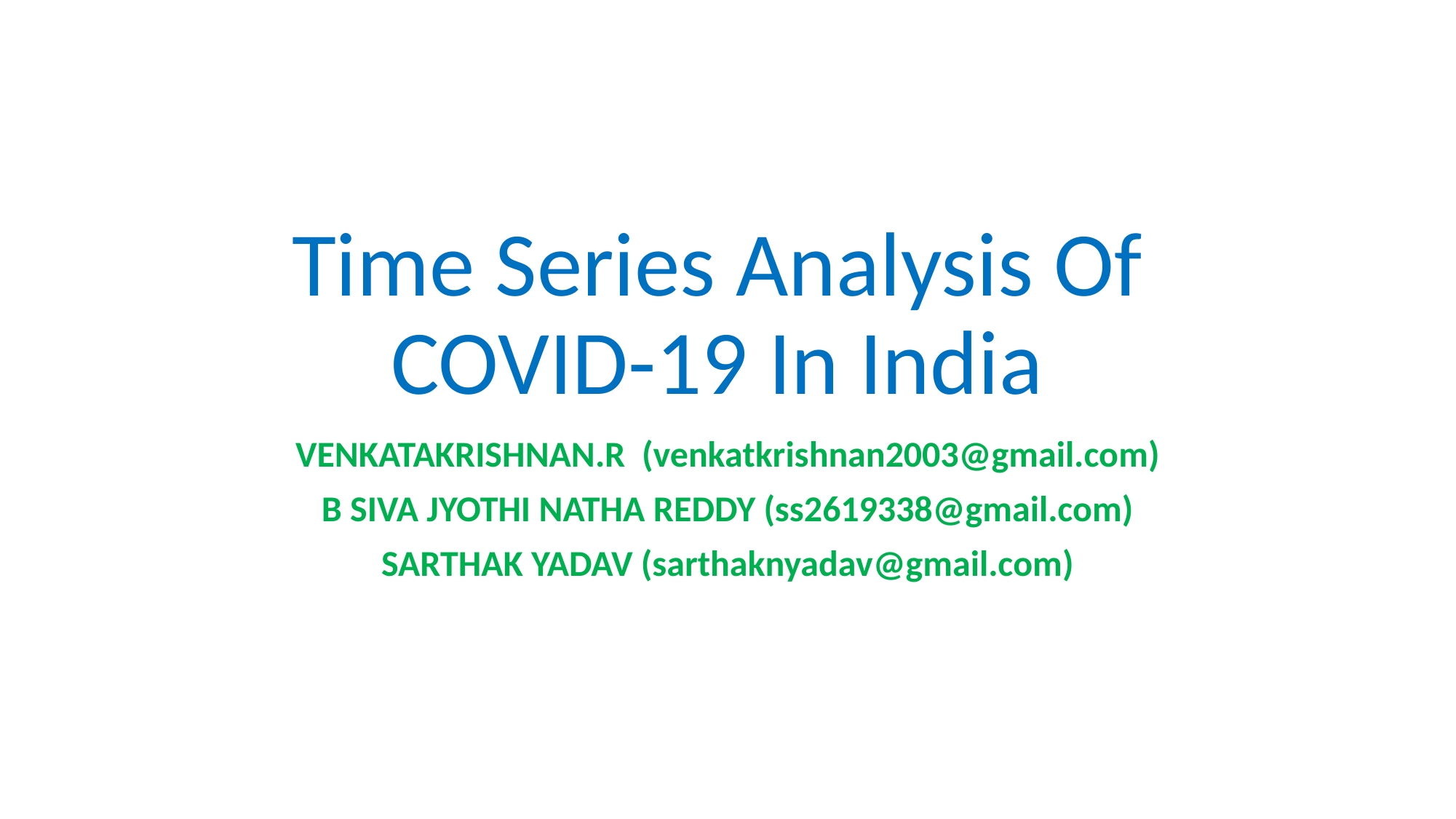

# Time Series Analysis Of COVID-19 In India
VENKATAKRISHNAN.R  (venkatkrishnan2003@gmail.com)
B SIVA JYOTHI NATHA REDDY (ss2619338@gmail.com)
SARTHAK YADAV (sarthaknyadav@gmail.com)